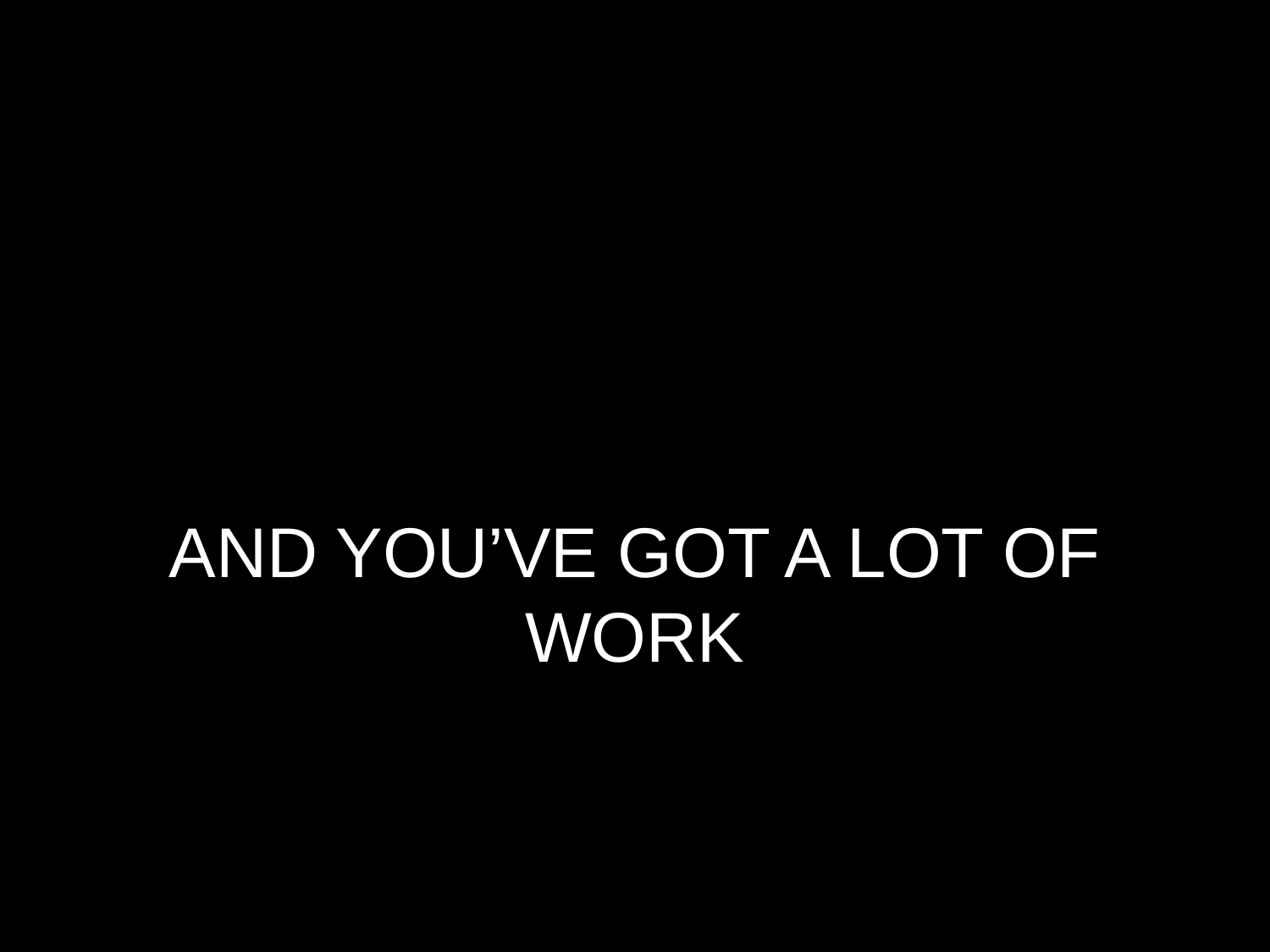

# AND YOU’VE GOT A LOT OF WORK